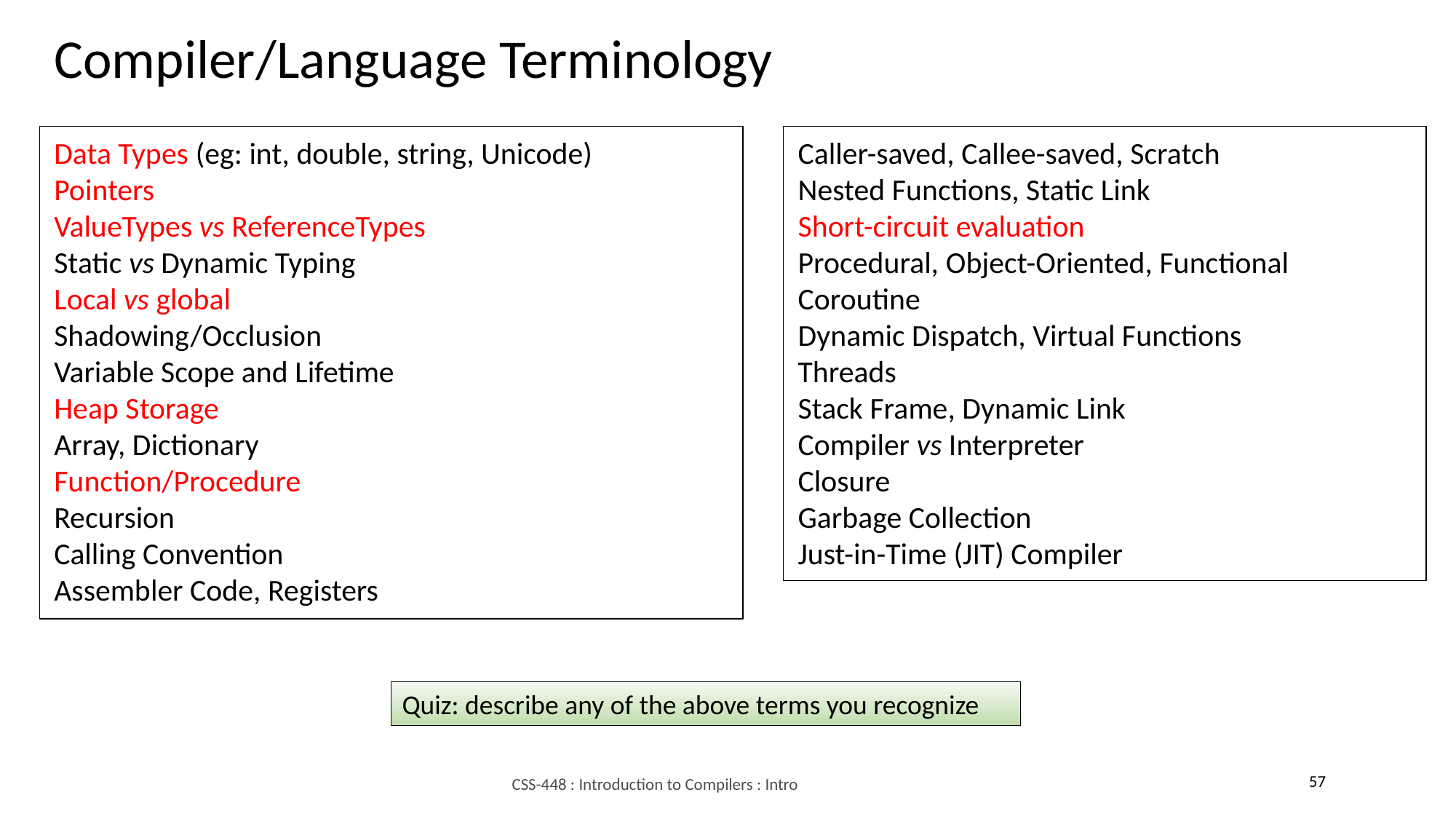

Compiler/Language Terminology
Data Types (eg: int, double, string, Unicode)
Pointers
ValueTypes vs ReferenceTypes
Static vs Dynamic Typing
Local vs global
Shadowing/Occlusion
Variable Scope and Lifetime
Heap Storage
Array, Dictionary
Function/Procedure
Recursion
Calling Convention
Assembler Code, Registers

Caller-saved, Callee-saved, Scratch
Nested Functions, Static Link
Short-circuit evaluation
Procedural, Object-Oriented, Functional
Coroutine
Dynamic Dispatch, Virtual Functions
Threads
Stack Frame, Dynamic Link
Compiler vs Interpreter
Closure
Garbage Collection
Just-in-Time (JIT) Compiler

Quiz: describe any of the above terms you recognize
57
CSS-448 : Introduction to Compilers : Intro